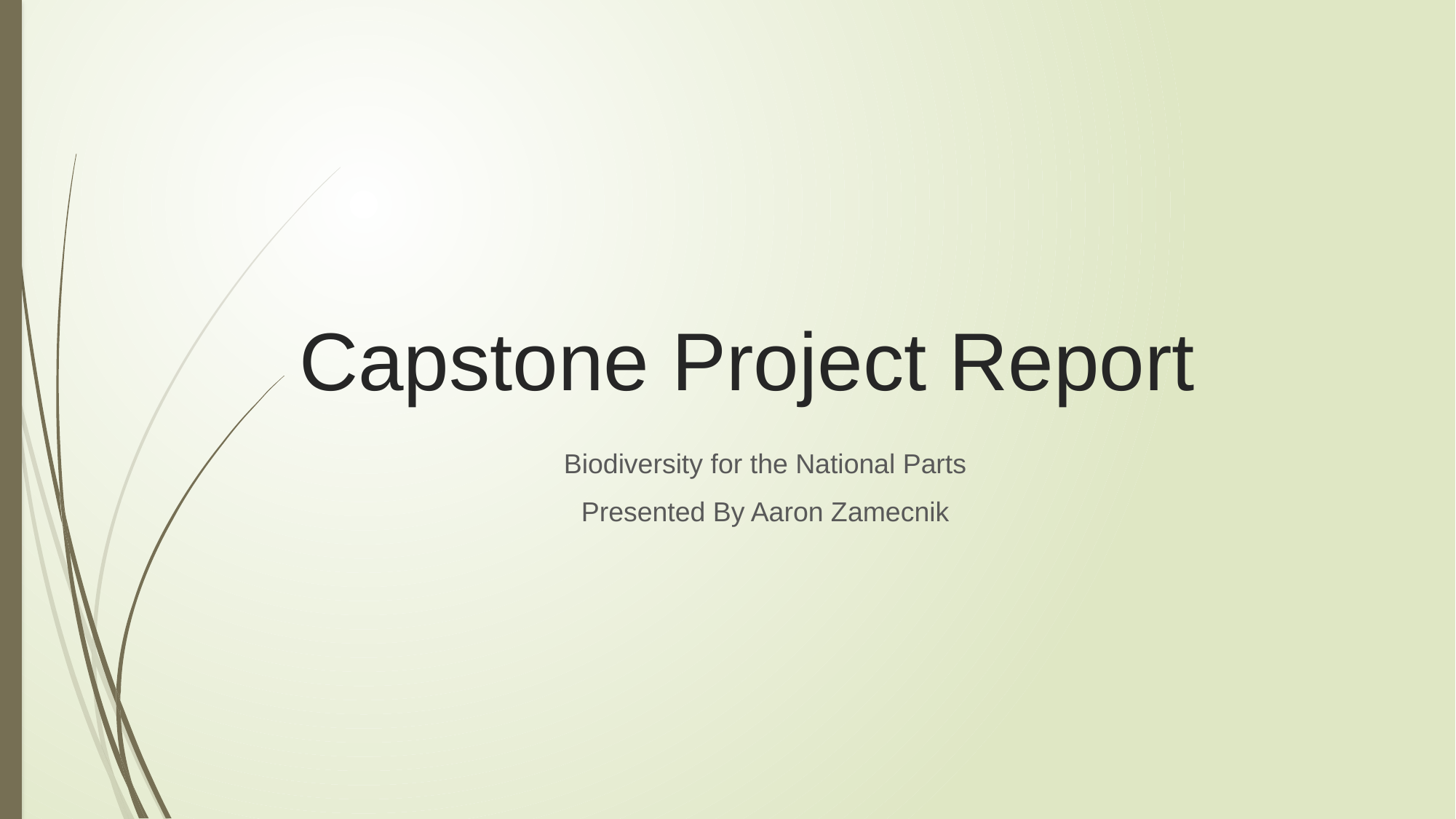

# Capstone Project Report
Biodiversity for the National Parts
Presented By Aaron Zamecnik